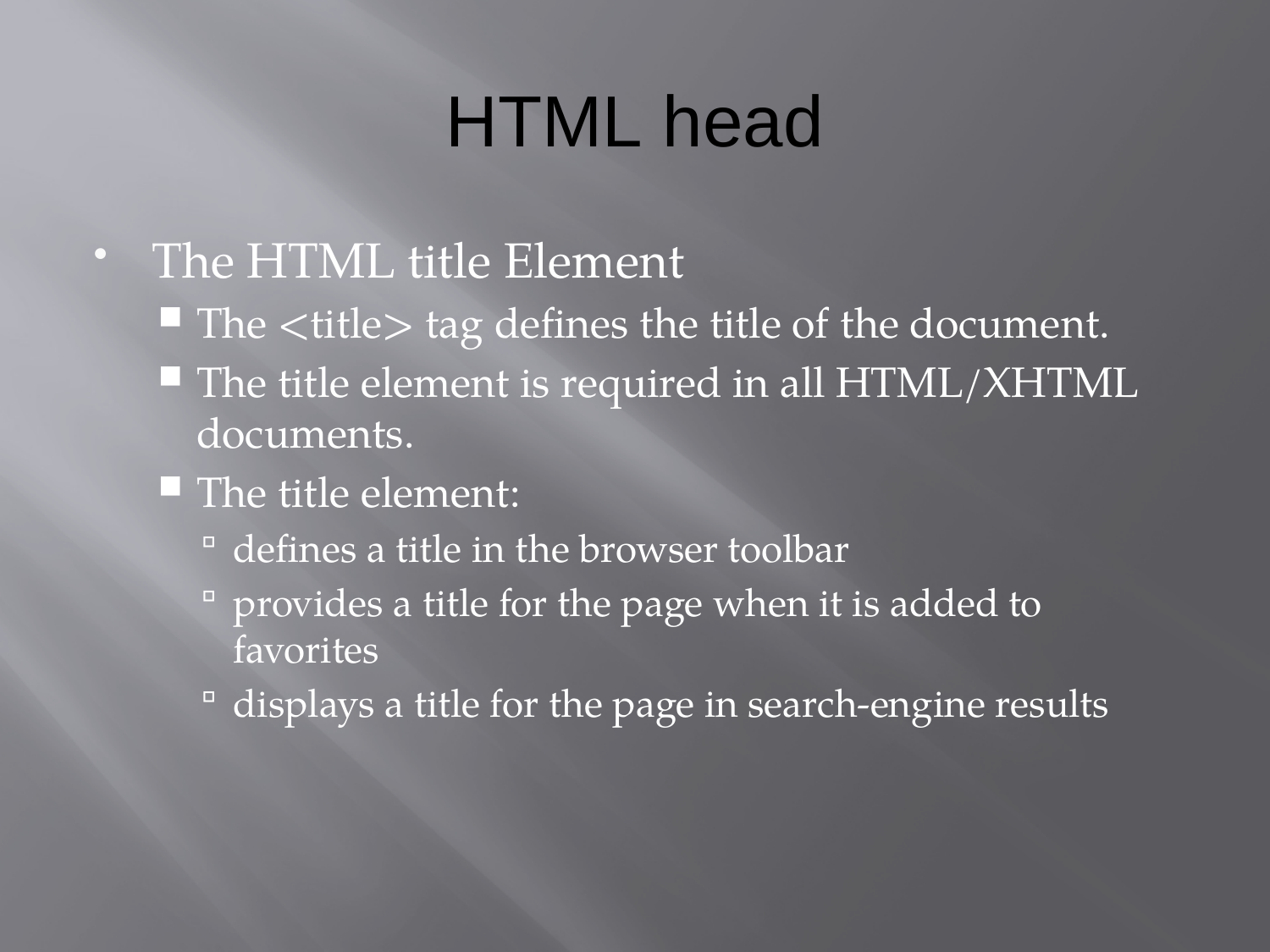

# HTML head
The HTML title Element
The <title> tag defines the title of the document.
The title element is required in all HTML/XHTML documents.
The title element:
defines a title in the browser toolbar
provides a title for the page when it is added to favorites
displays a title for the page in search-engine results